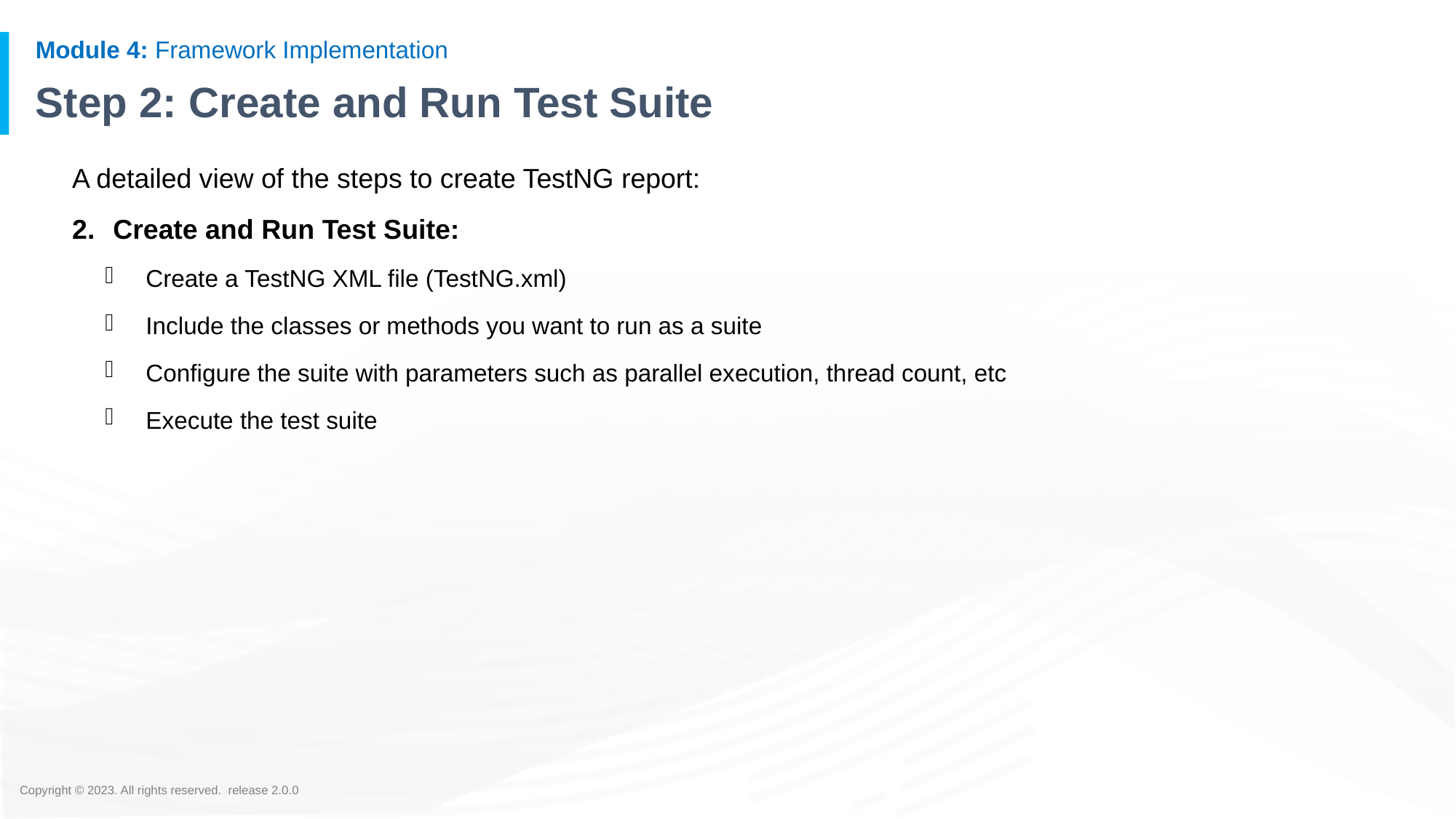

# Step 2: Create and Run Test Suite
A detailed view of the steps to create TestNG report:
Create and Run Test Suite:
Create a TestNG XML file (TestNG.xml)
Include the classes or methods you want to run as a suite
Configure the suite with parameters such as parallel execution, thread count, etc
Execute the test suite